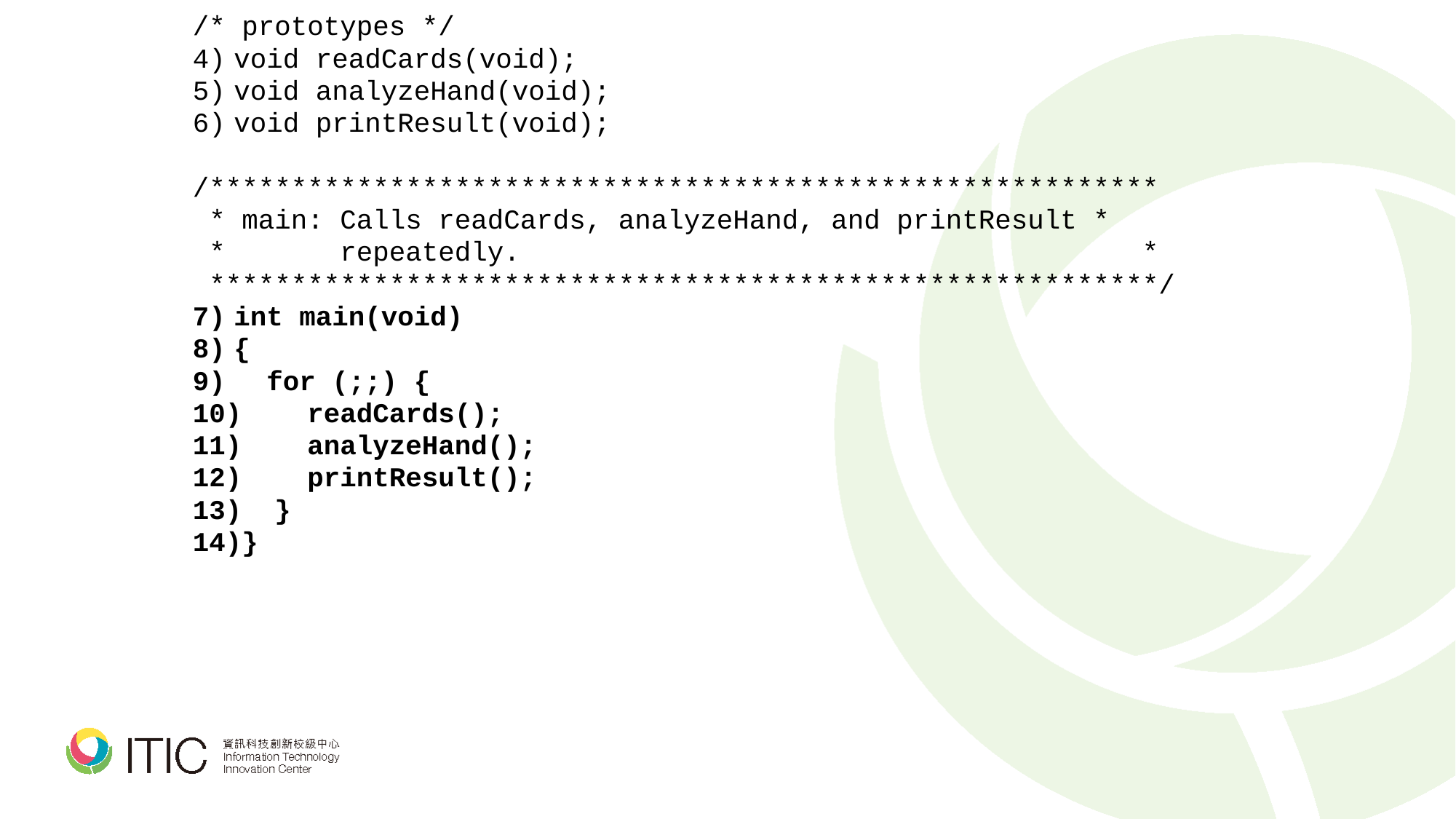

/* prototypes */
void readCards(void);
void analyzeHand(void);
void printResult(void);

/**********************************************************
 * main: Calls readCards, analyzeHand, and printResult *
 *       repeatedly.                                      *
 **********************************************************/
int main(void)
{
  for (;;) {
    readCards();
    analyzeHand();
    printResult();
  }
}